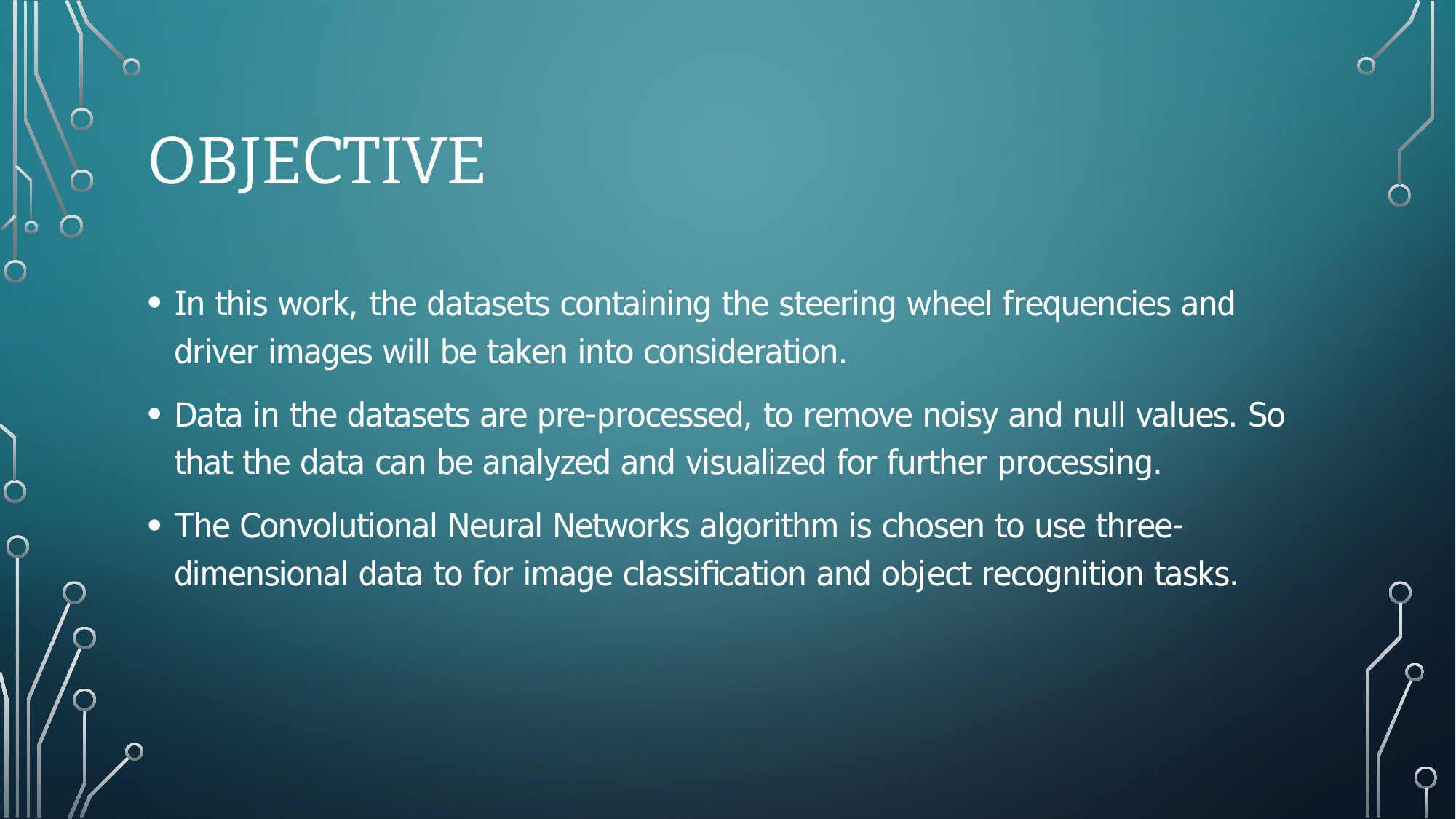

# Objective
In this work, the datasets containing the steering wheel frequencies and driver images will be taken into consideration.
Data in the datasets are pre-processed, to remove noisy and null values. So that the data can be analyzed and visualized for further processing.
The Convolutional Neural Networks algorithm is chosen to use three-dimensional data to for image classification and object recognition tasks.